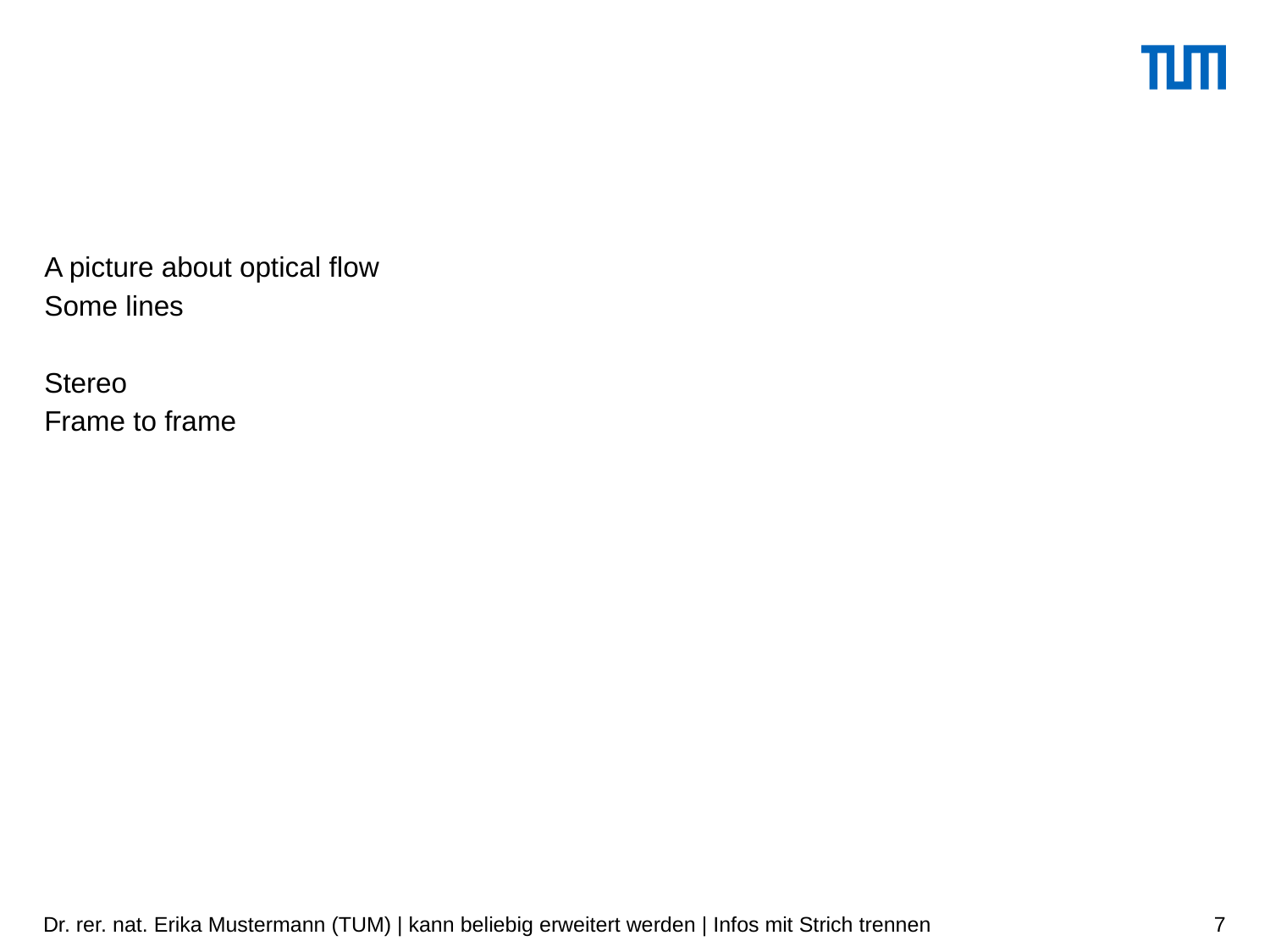

A picture about optical flow
Some lines

Stereo
Frame to frame

Dr. rer. nat. Erika Mustermann (TUM) | kann beliebig erweitert werden | Infos mit Strich trennen
7